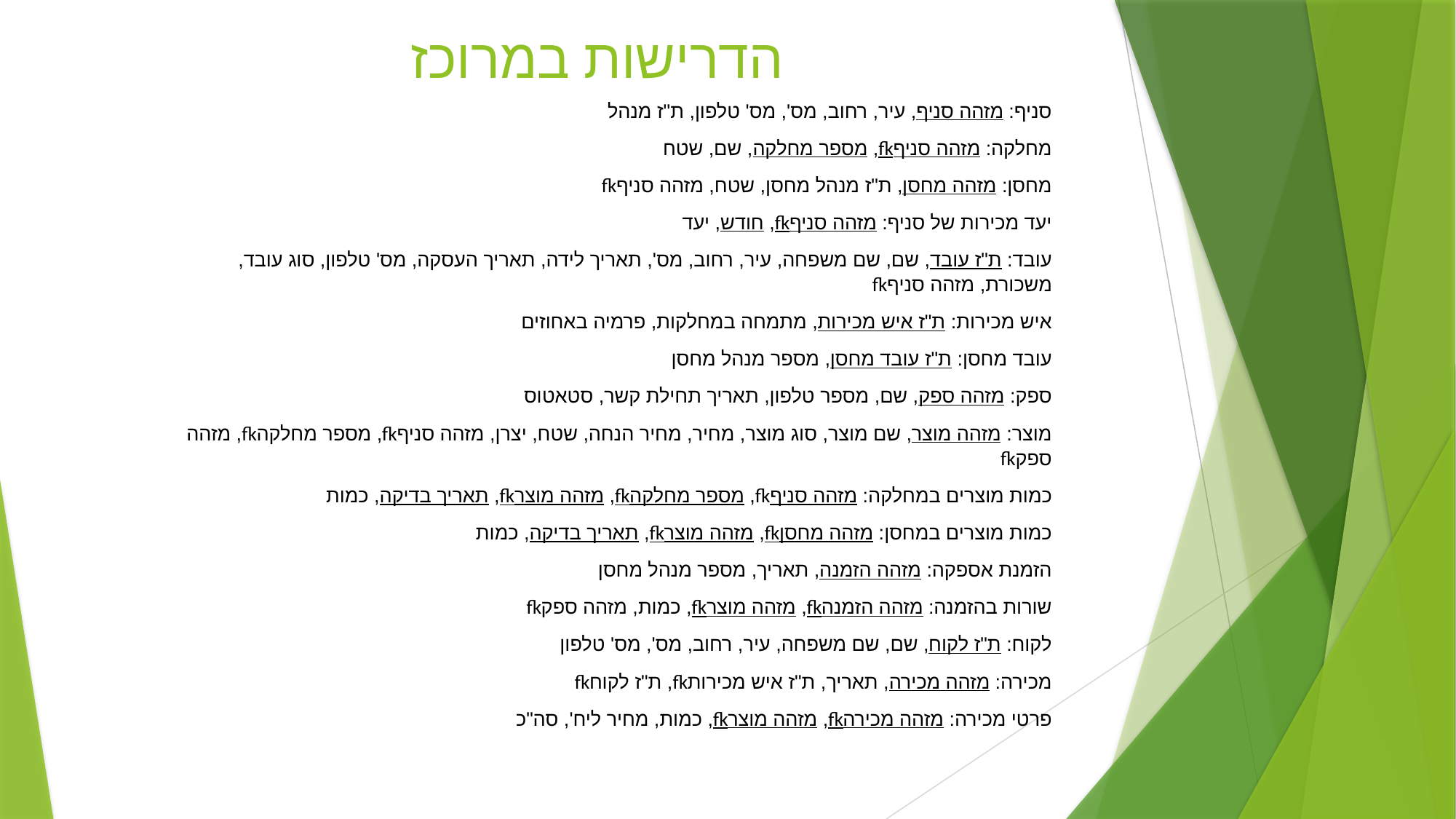

# הדרישות במרוכז
סניף: מזהה סניף, עיר, רחוב, מס', מס' טלפון, ת"ז מנהל
מחלקה: מזהה סניףfk, מספר מחלקה, שם, שטח
מחסן: מזהה מחסן, ת"ז מנהל מחסן, שטח, מזהה סניףfk
יעד מכירות של סניף: מזהה סניףfk, חודש, יעד
עובד: ת"ז עובד, שם, שם משפחה, עיר, רחוב, מס', תאריך לידה, תאריך העסקה, מס' טלפון, סוג עובד, משכורת, מזהה סניףfk
איש מכירות: ת"ז איש מכירות, מתמחה במחלקות, פרמיה באחוזים
עובד מחסן: ת"ז עובד מחסן, מספר מנהל מחסן
ספק: מזהה ספק, שם, מספר טלפון, תאריך תחילת קשר, סטאטוס
מוצר: מזהה מוצר, שם מוצר, סוג מוצר, מחיר, מחיר הנחה, שטח, יצרן, מזהה סניףfk, מספר מחלקהfk, מזהה ספקfk
כמות מוצרים במחלקה: מזהה סניףfk, מספר מחלקהfk, מזהה מוצרfk, תאריך בדיקה, כמות
כמות מוצרים במחסן: מזהה מחסןfk, מזהה מוצרfk, תאריך בדיקה, כמות
הזמנת אספקה: מזהה הזמנה, תאריך, מספר מנהל מחסן
שורות בהזמנה: מזהה הזמנהfk, מזהה מוצרfk, כמות, מזהה ספקfk
לקוח: ת"ז לקוח, שם, שם משפחה, עיר, רחוב, מס', מס' טלפון
מכירה: מזהה מכירה, תאריך, ת"ז איש מכירותfk, ת"ז לקוחfk
פרטי מכירה: מזהה מכירהfk, מזהה מוצרfk, כמות, מחיר ליח', סה"כ